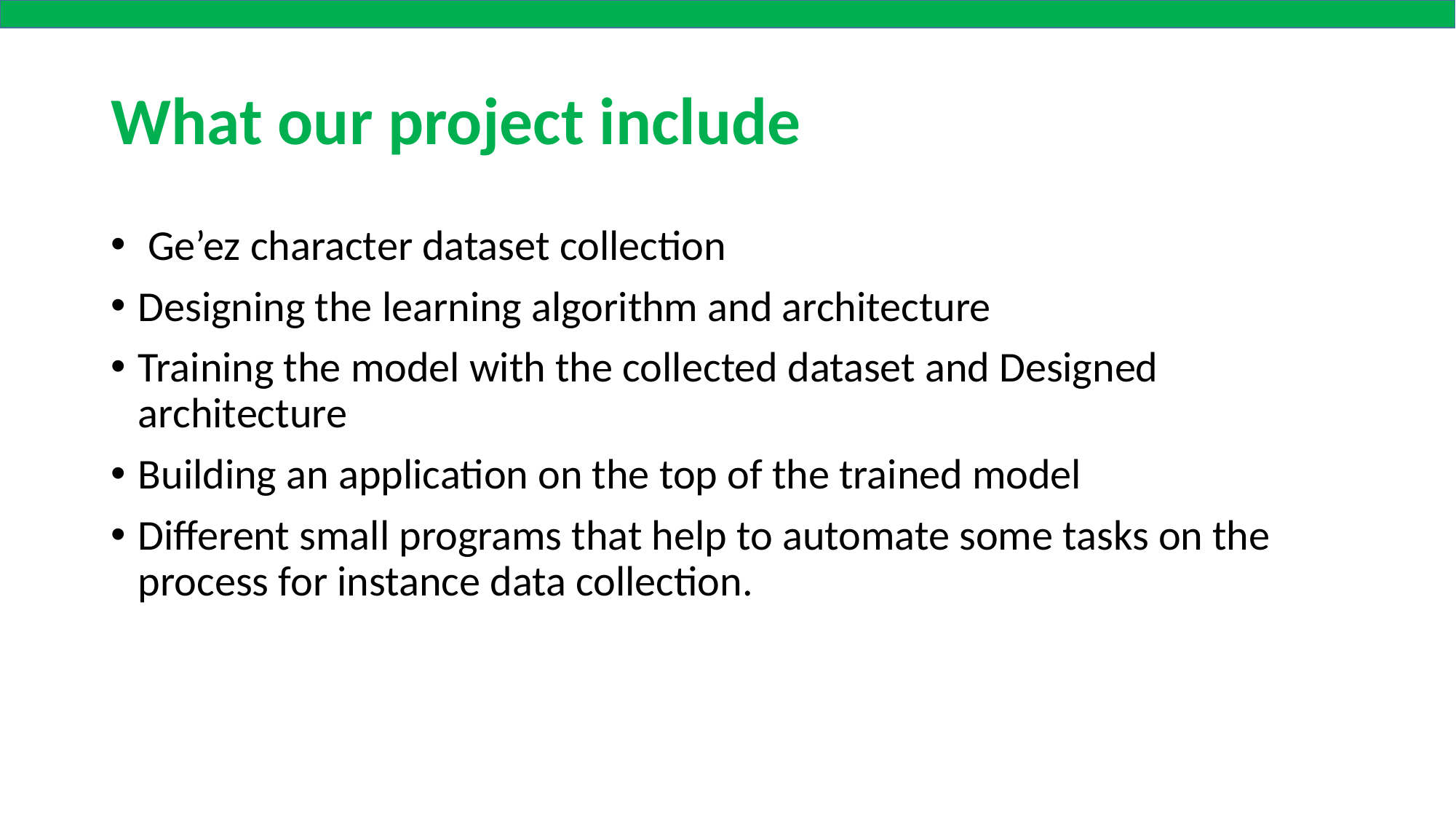

# What our project include
 Ge’ez character dataset collection
Designing the learning algorithm and architecture
Training the model with the collected dataset and Designed architecture
Building an application on the top of the trained model
Different small programs that help to automate some tasks on the process for instance data collection.